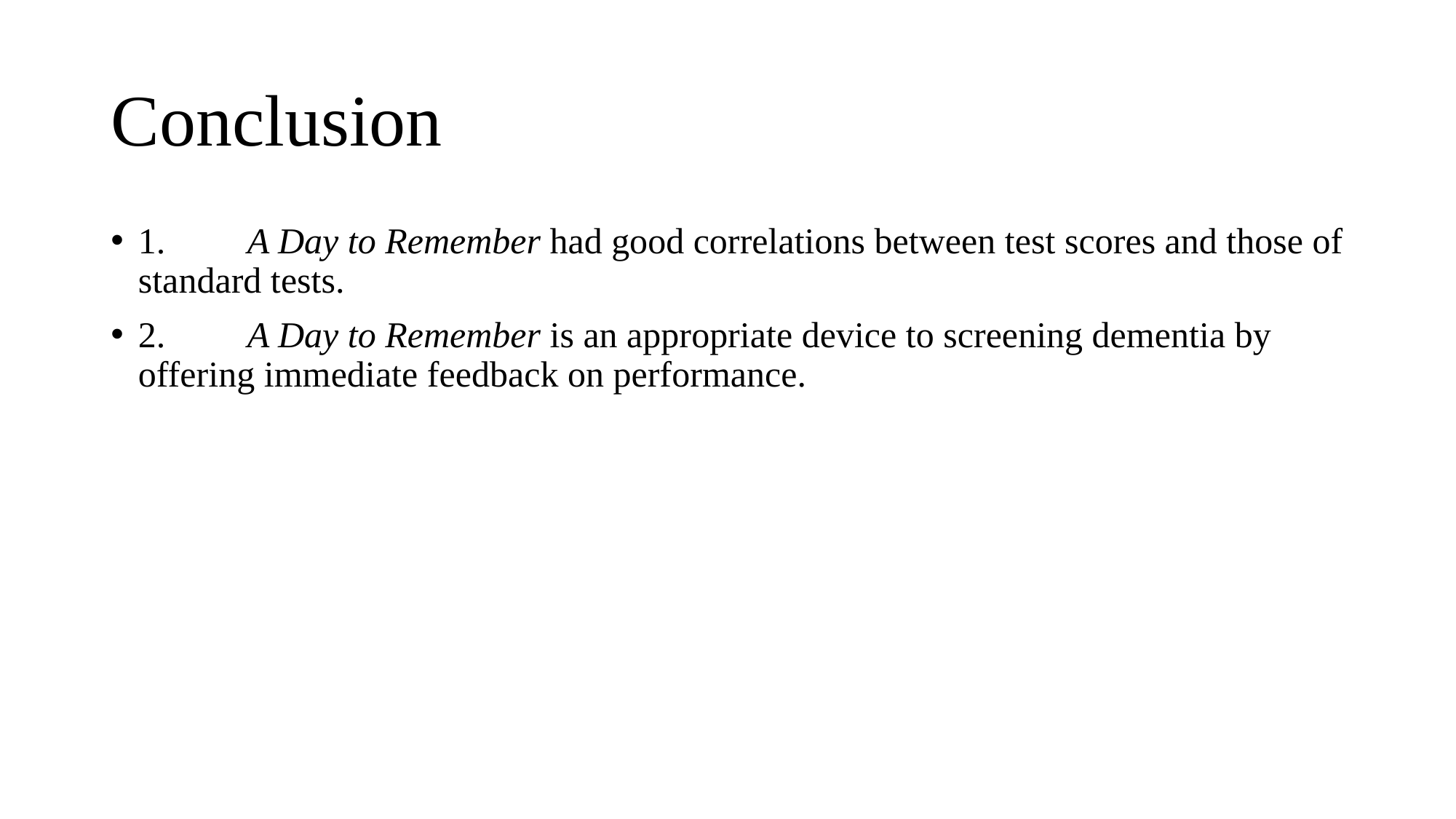

# Conclusion
1.	A Day to Remember had good correlations between test scores and those of standard tests.
2.	A Day to Remember is an appropriate device to screening dementia by offering immediate feedback on performance.